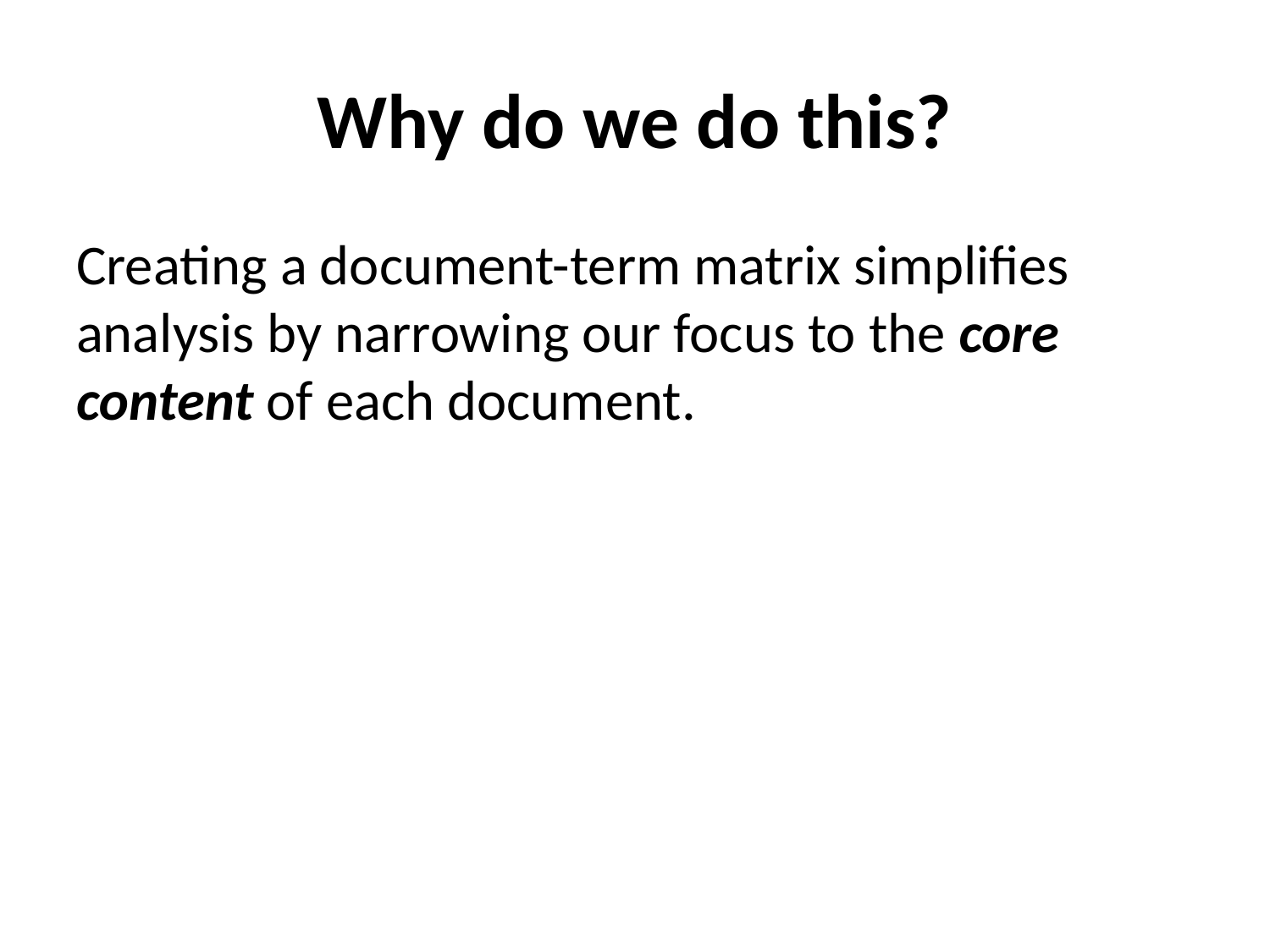

# Why do we do this?
Creating a document-term matrix simplifies analysis by narrowing our focus to the core content of each document.